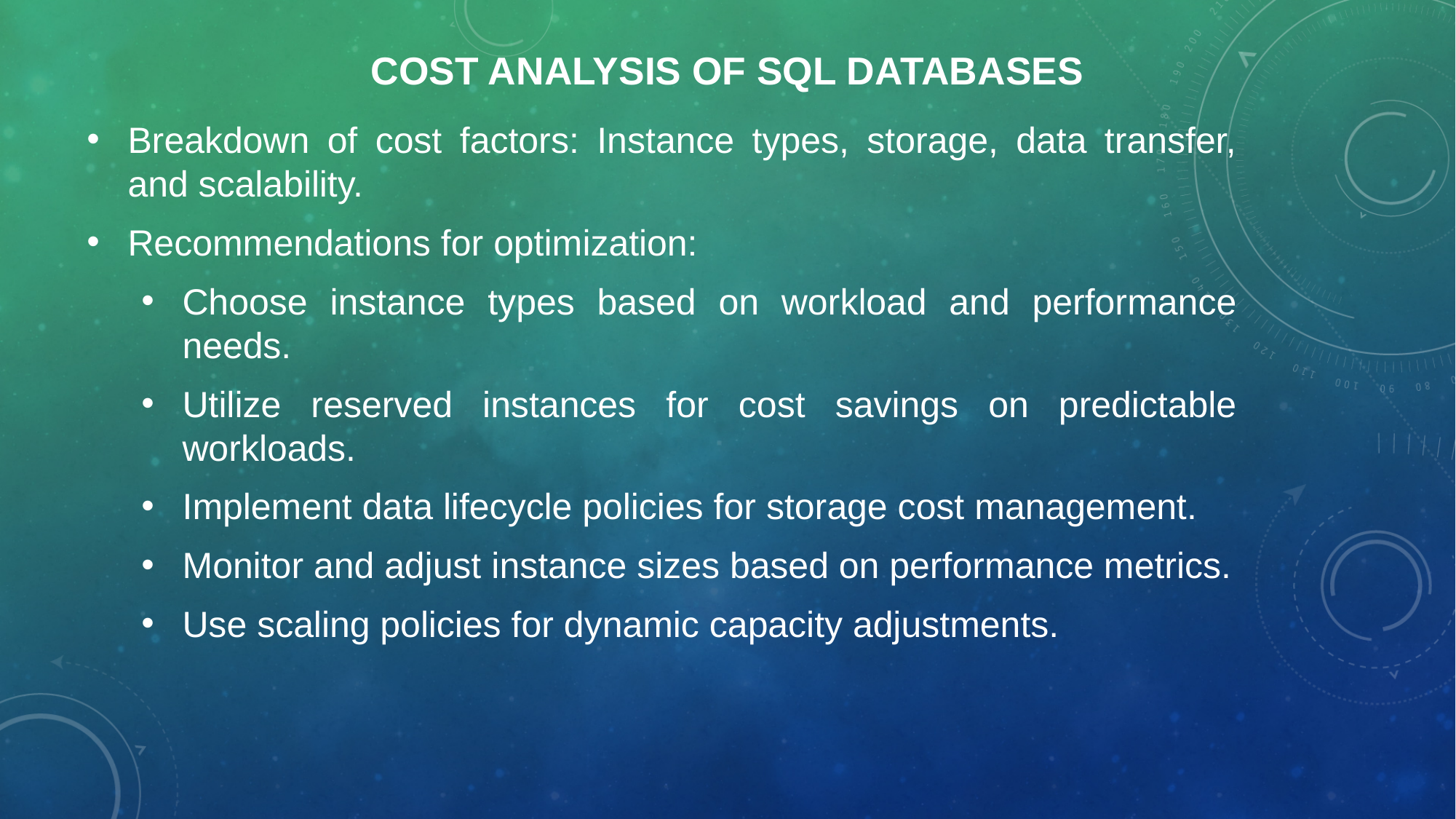

# Cost Analysis of SQL Databases
Breakdown of cost factors: Instance types, storage, data transfer, and scalability.
Recommendations for optimization:
Choose instance types based on workload and performance needs.
Utilize reserved instances for cost savings on predictable workloads.
Implement data lifecycle policies for storage cost management.
Monitor and adjust instance sizes based on performance metrics.
Use scaling policies for dynamic capacity adjustments.